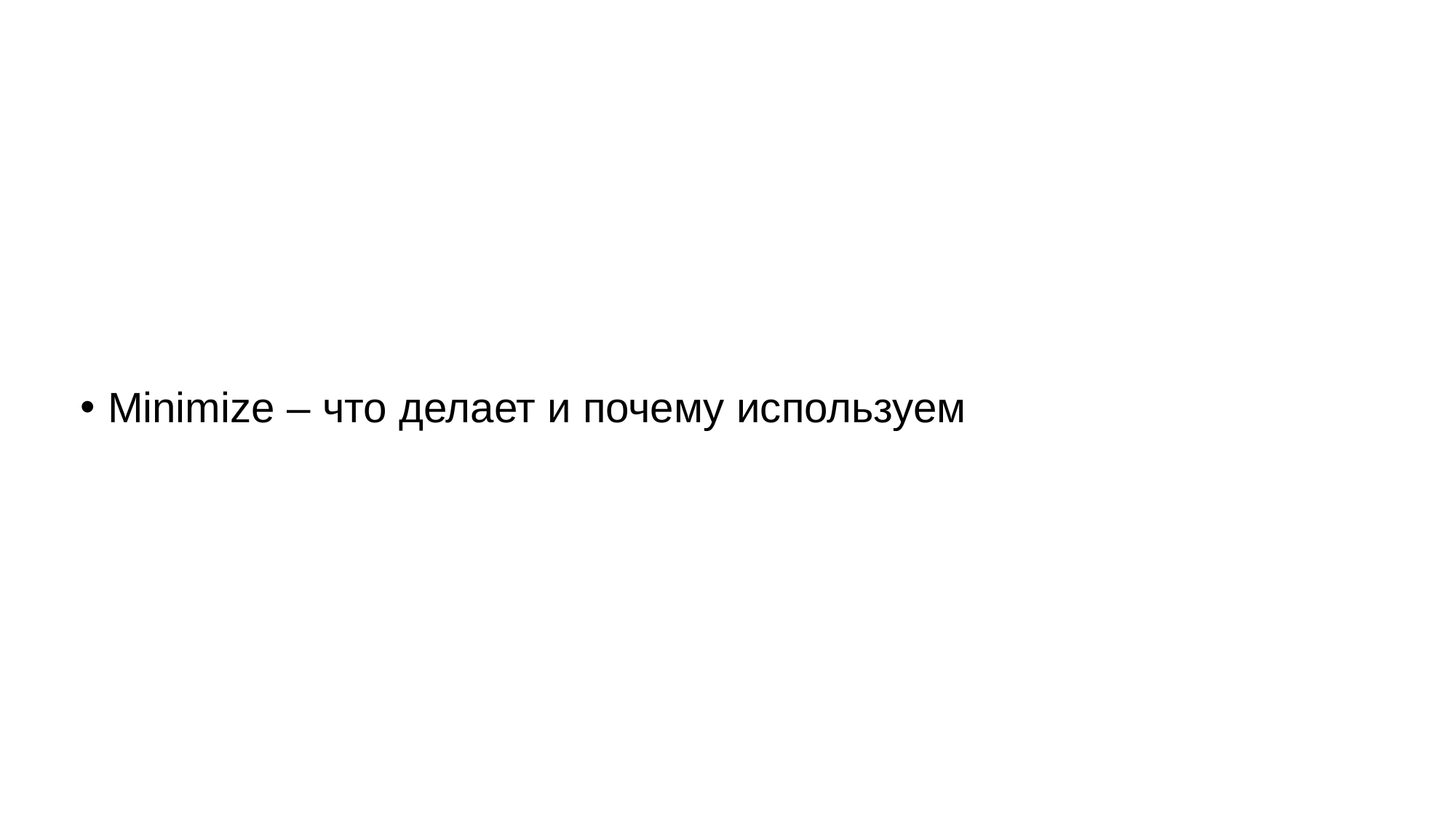

# Minimize – что делает и почему используем